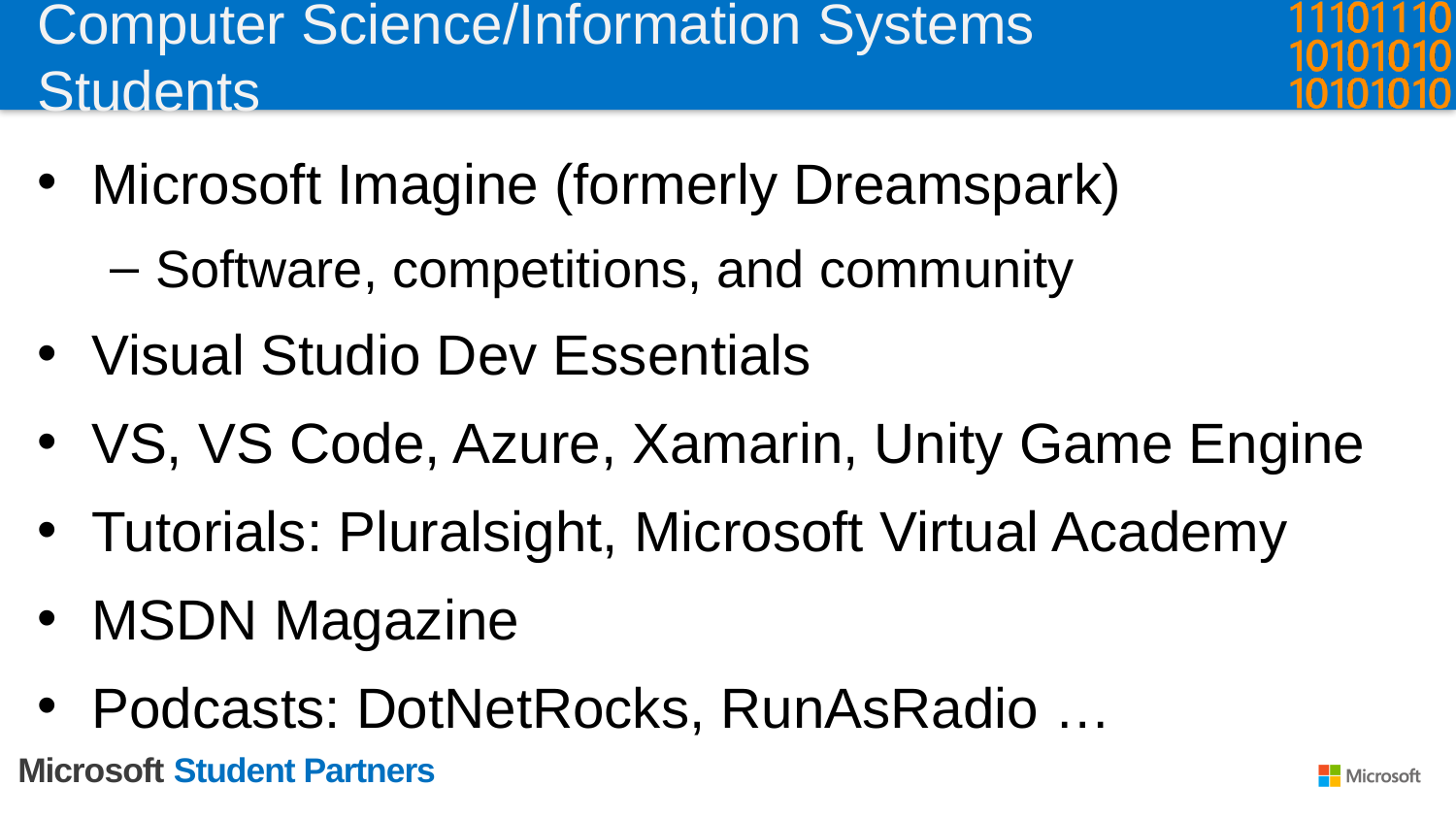

# Computer Science/Information Systems Students
Microsoft Imagine (formerly Dreamspark)
Software, competitions, and community
Visual Studio Dev Essentials
VS, VS Code, Azure, Xamarin, Unity Game Engine
Tutorials: Pluralsight, Microsoft Virtual Academy
MSDN Magazine
Podcasts: DotNetRocks, RunAsRadio …